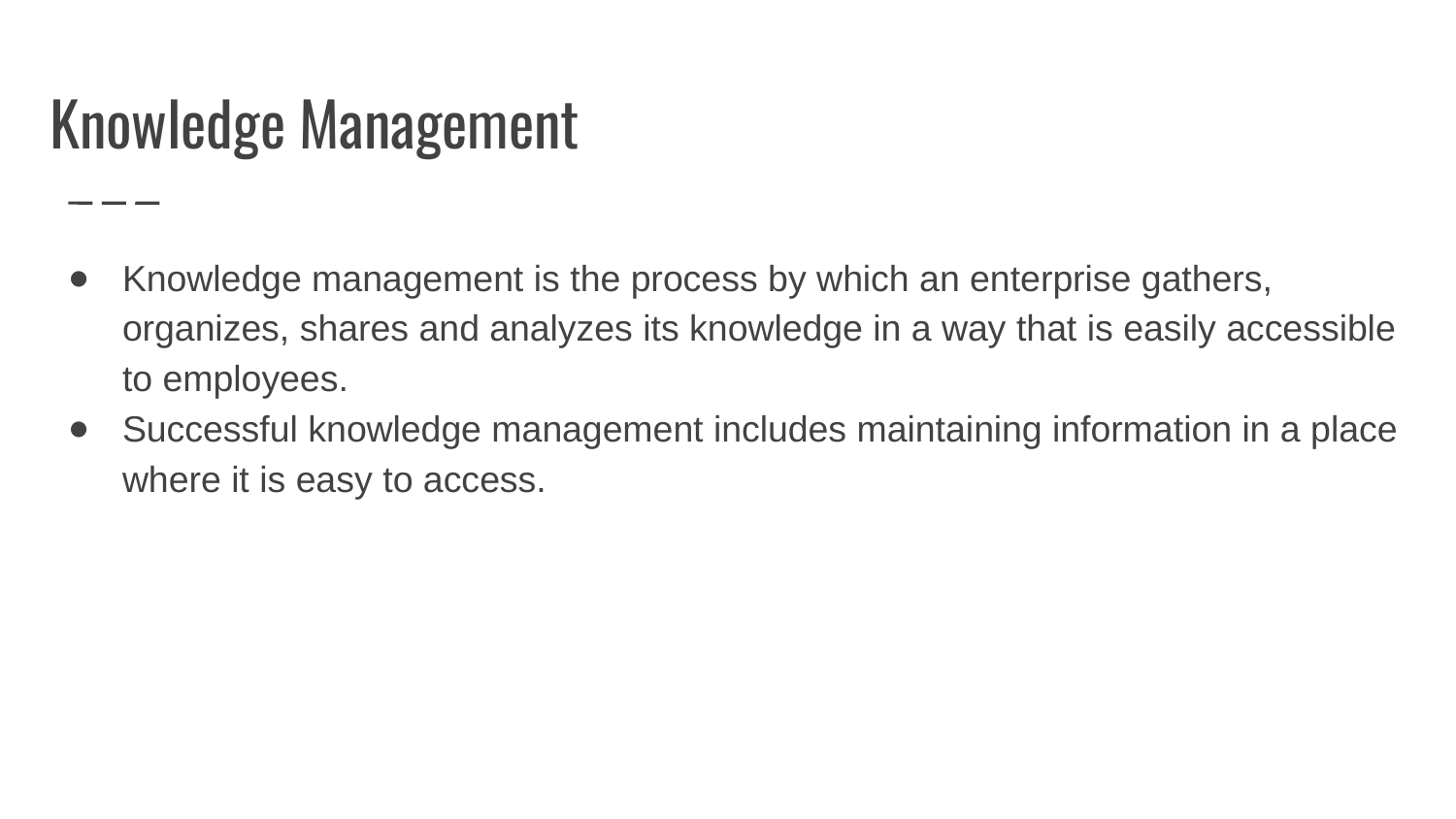

# Knowledge Management
Knowledge management is the process by which an enterprise gathers, organizes, shares and analyzes its knowledge in a way that is easily accessible to employees.
Successful knowledge management includes maintaining information in a place where it is easy to access.